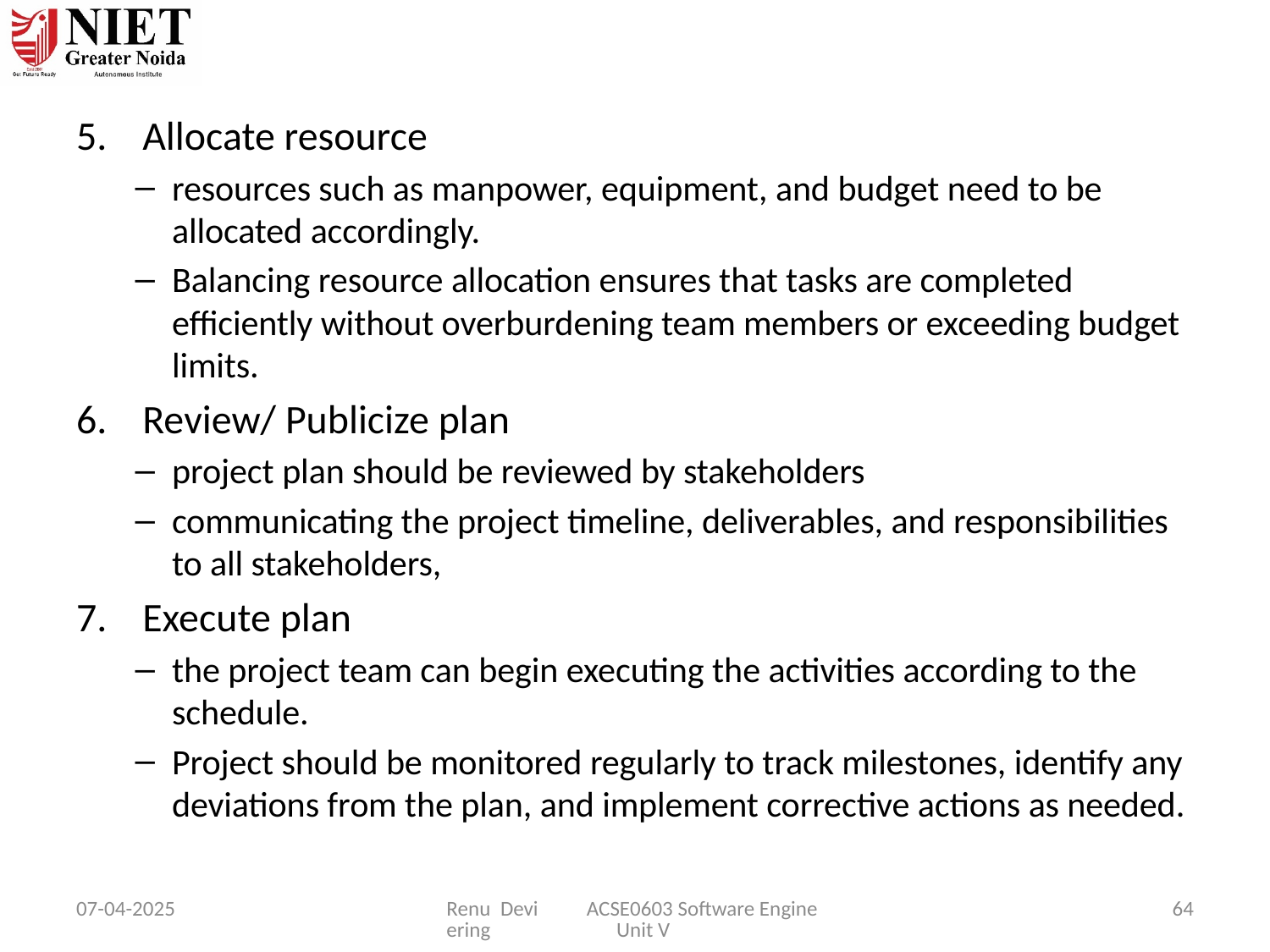

#

Allocate resource
resources such as manpower, equipment, and budget need to be allocated accordingly.
Balancing resource allocation ensures that tasks are completed efficiently without overburdening team members or exceeding budget limits.
Review/ Publicize plan
project plan should be reviewed by stakeholders
communicating the project timeline, deliverables, and responsibilities to all stakeholders,
Execute plan
the project team can begin executing the activities according to the schedule.
Project should be monitored regularly to track milestones, identify any deviations from the plan, and implement corrective actions as needed.
07-04-2025
Renu  Devi          ACSE0603 Software Engineering                          Unit V
64